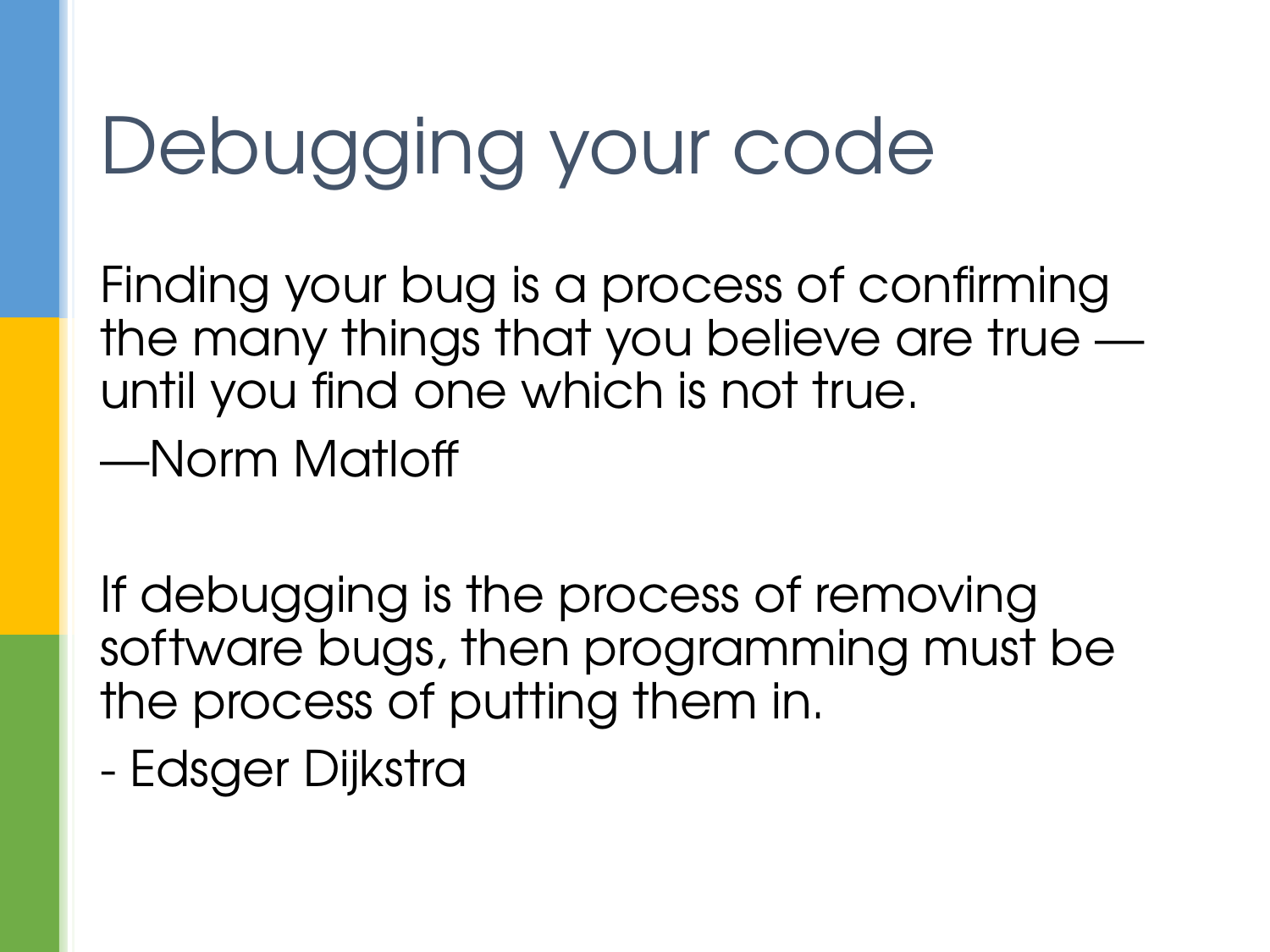

# Debugging your code
Finding your bug is a process of confirming the many things that you believe are true — until you find one which is not true.
—Norm Matloff

If debugging is the process of removing software bugs, then programming must be the process of putting them in.
- Edsger Dijkstra